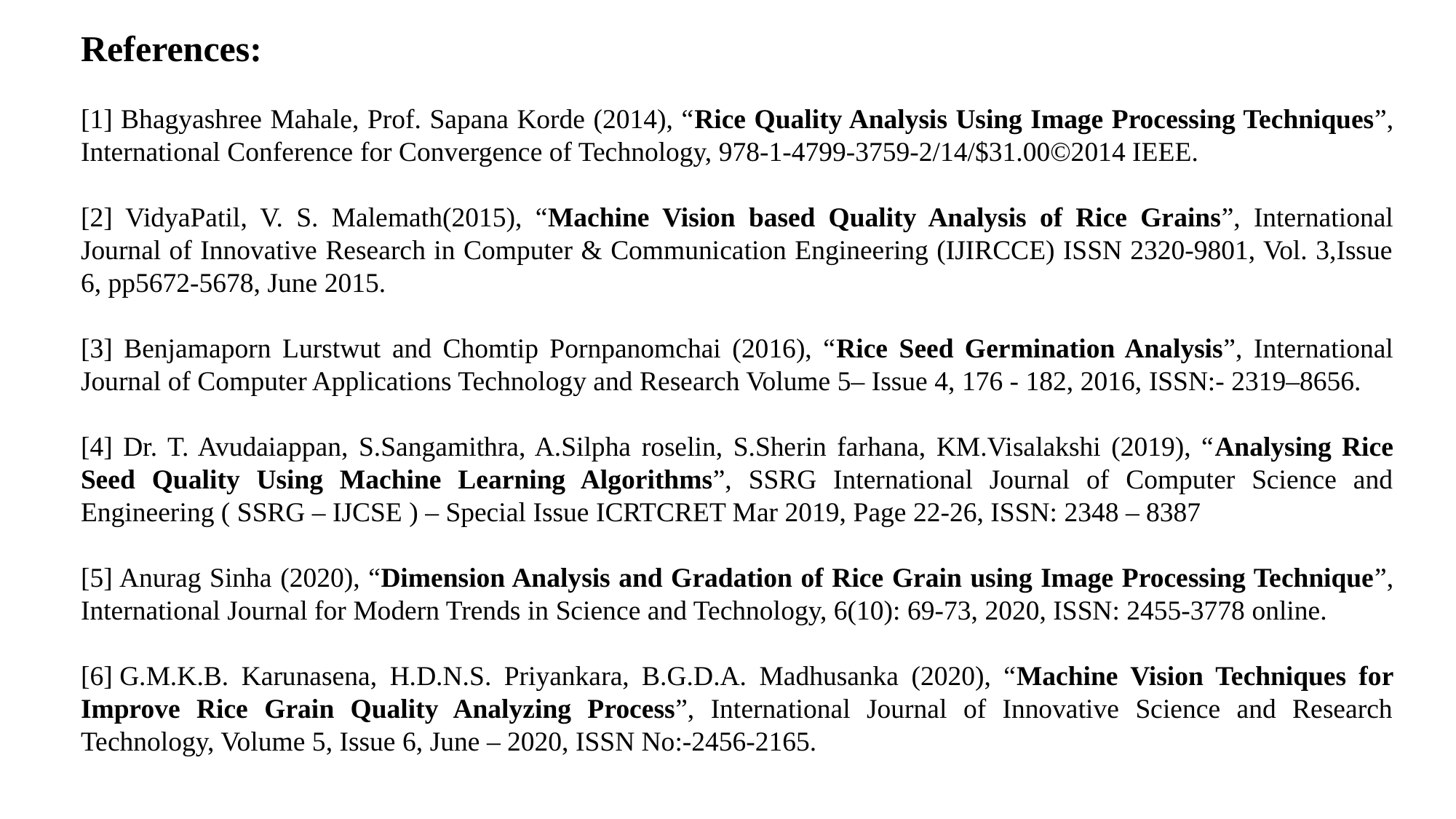

References:

[1] Bhagyashree Mahale, Prof. Sapana Korde (2014), “Rice Quality Analysis Using Image Processing Techniques”, International Conference for Convergence of Technology, 978-1-4799-3759-2/14/$31.00©2014 IEEE.

[2] VidyaPatil, V. S. Malemath(2015), “Machine Vision based Quality Analysis of Rice Grains”, International Journal of Innovative Research in Computer & Communication Engineering (IJIRCCE) ISSN 2320-9801, Vol. 3,Issue 6, pp5672-5678, June 2015.

[3] Benjamaporn Lurstwut and Chomtip Pornpanomchai (2016), “Rice Seed Germination Analysis”, International Journal of Computer Applications Technology and Research Volume 5– Issue 4, 176 - 182, 2016, ISSN:- 2319–8656.

[4] Dr. T. Avudaiappan, S.Sangamithra, A.Silpha roselin, S.Sherin farhana, KM.Visalakshi (2019), “Analysing Rice Seed Quality Using Machine Learning Algorithms”, SSRG International Journal of Computer Science and Engineering ( SSRG – IJCSE ) – Special Issue ICRTCRET Mar 2019, Page 22-26, ISSN: 2348 – 8387

[5] Anurag Sinha (2020), “Dimension Analysis and Gradation of Rice Grain using Image Processing Technique”, International Journal for Modern Trends in Science and Technology, 6(10): 69-73, 2020, ISSN: 2455-3778 online.

[6] G.M.K.B. Karunasena, H.D.N.S. Priyankara, B.G.D.A. Madhusanka (2020), “Machine Vision Techniques for Improve Rice Grain Quality Analyzing Process”, International Journal of Innovative Science and Research Technology, Volume 5, Issue 6, June – 2020, ISSN No:-2456-2165.